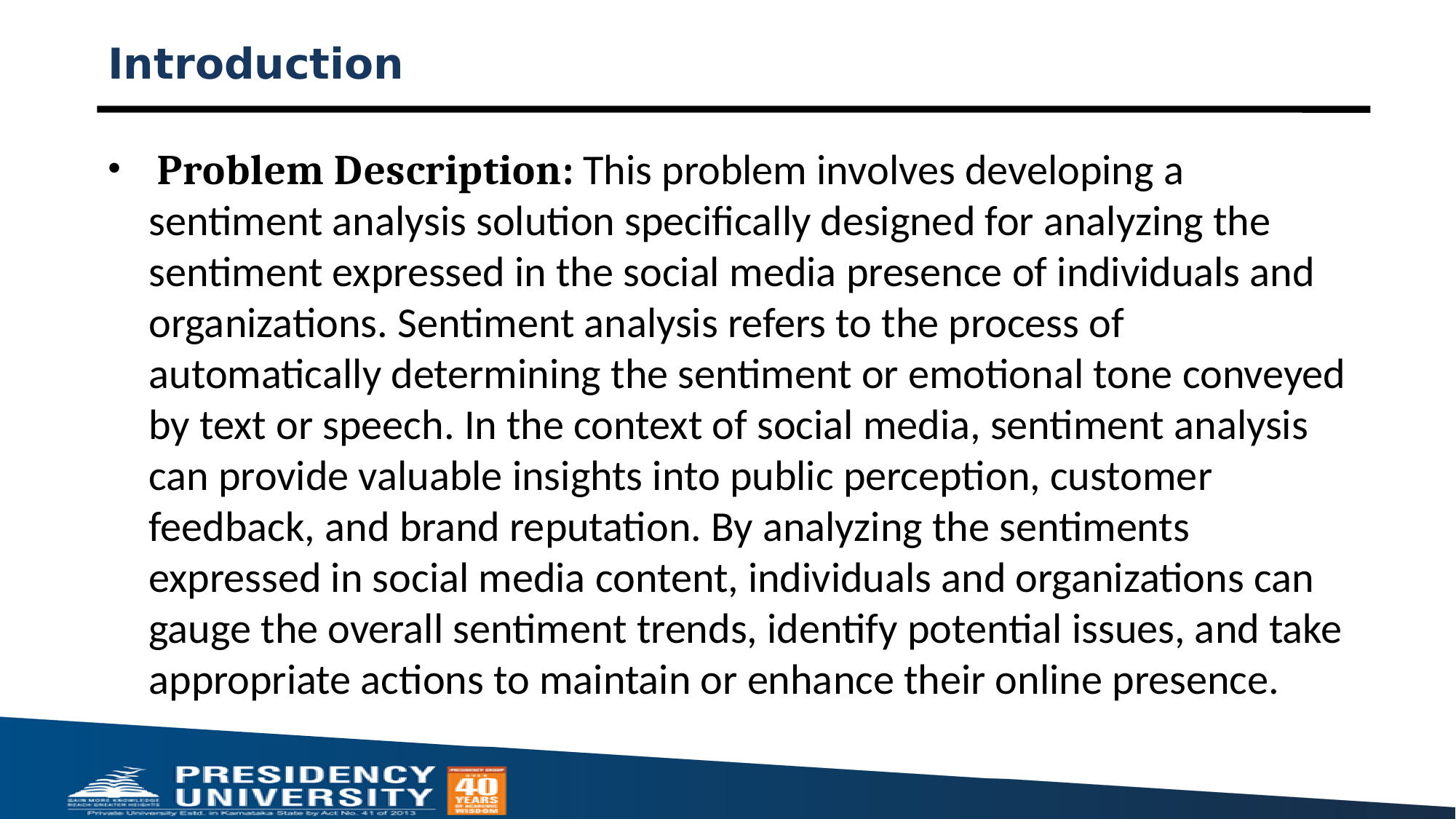

# Introduction
 Problem Description: This problem involves developing a sentiment analysis solution specifically designed for analyzing the sentiment expressed in the social media presence of individuals and organizations. Sentiment analysis refers to the process of automatically determining the sentiment or emotional tone conveyed by text or speech. In the context of social media, sentiment analysis can provide valuable insights into public perception, customer feedback, and brand reputation. By analyzing the sentiments expressed in social media content, individuals and organizations can gauge the overall sentiment trends, identify potential issues, and take appropriate actions to maintain or enhance their online presence.